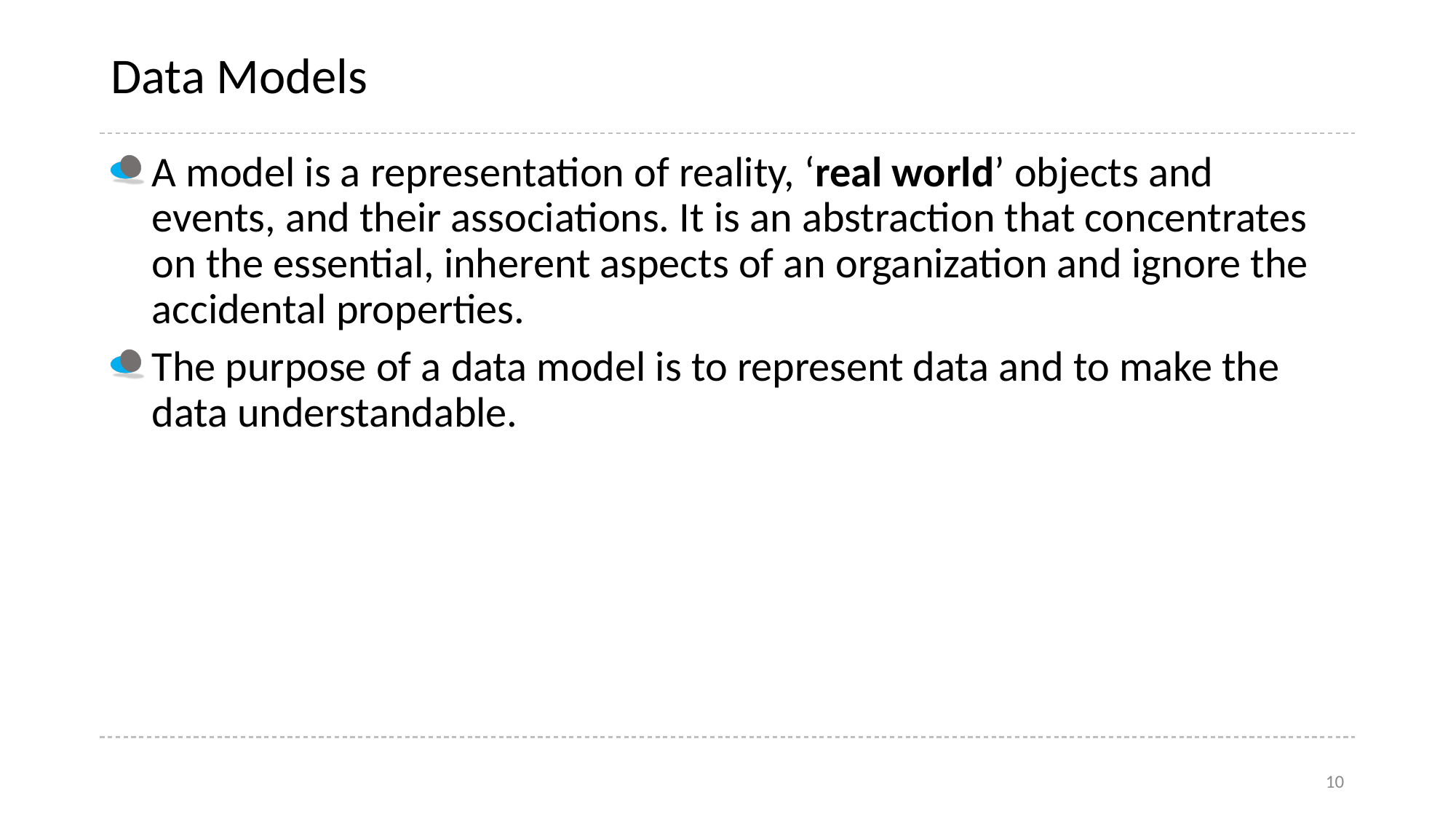

# Data Models
A model is a representation of reality, ‘real world’ objects and events, and their associations. It is an abstraction that concentrates on the essential, inherent aspects of an organization and ignore the accidental properties.
The purpose of a data model is to represent data and to make the data understandable.
10